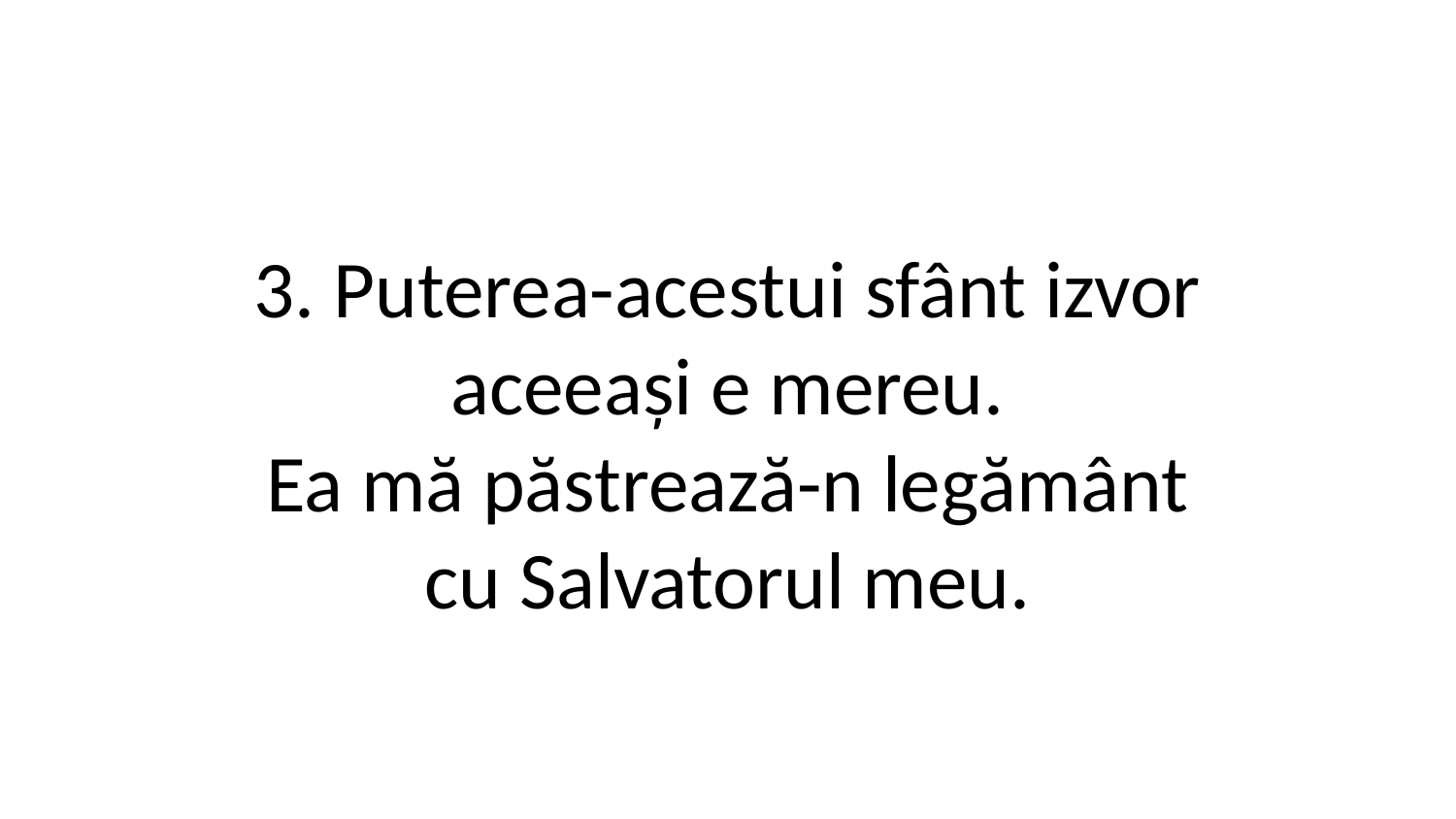

3. Puterea-acestui sfânt izvor
aceeași e mereu.
Ea mă păstrează-n legământ
cu Salvatorul meu.